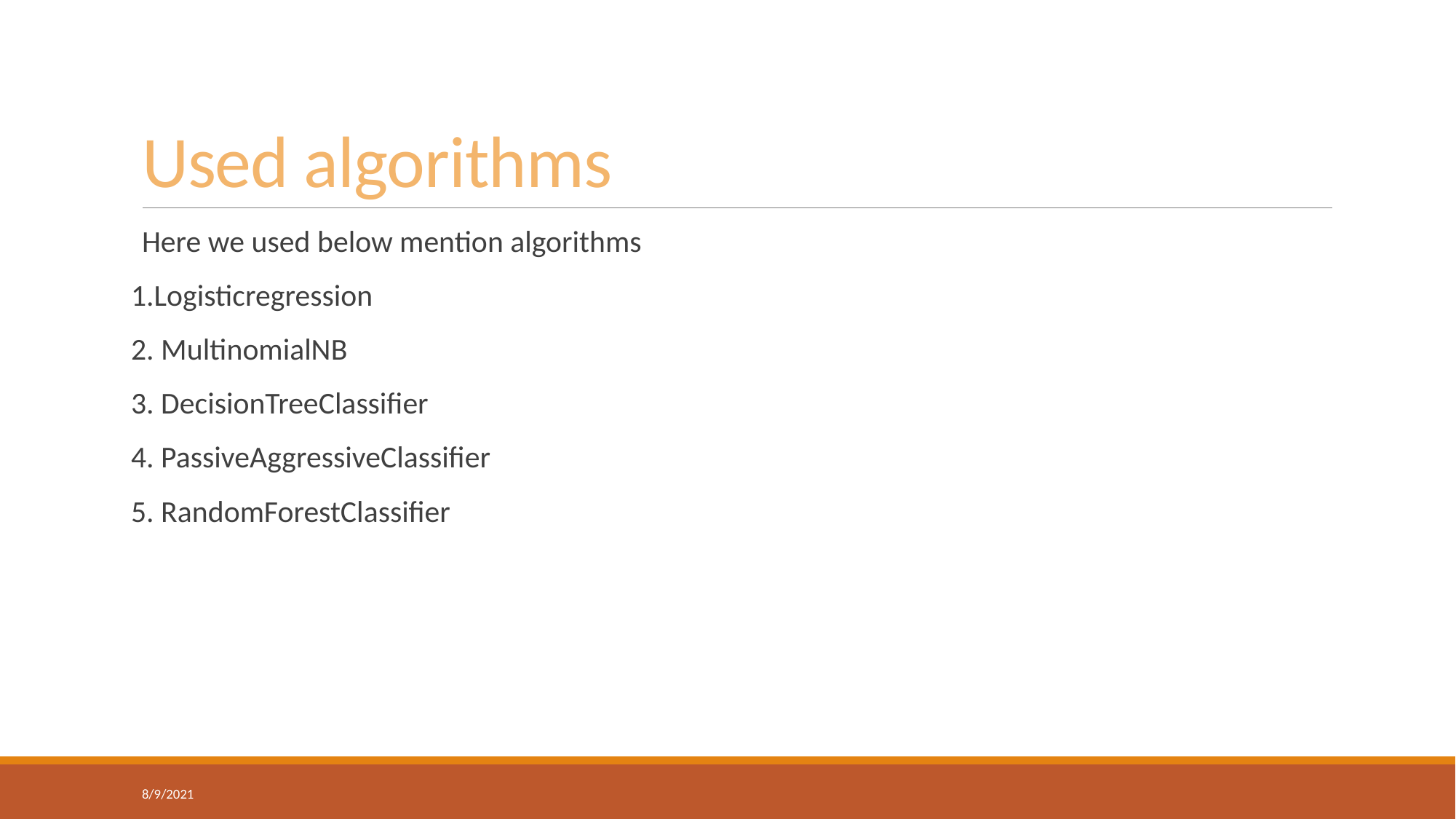

# Used algorithms
Here we used below mention algorithms
1.Logisticregression
2. MultinomialNB
3. DecisionTreeClassifier
4. PassiveAggressiveClassifier
5. RandomForestClassifier
8/9/2021